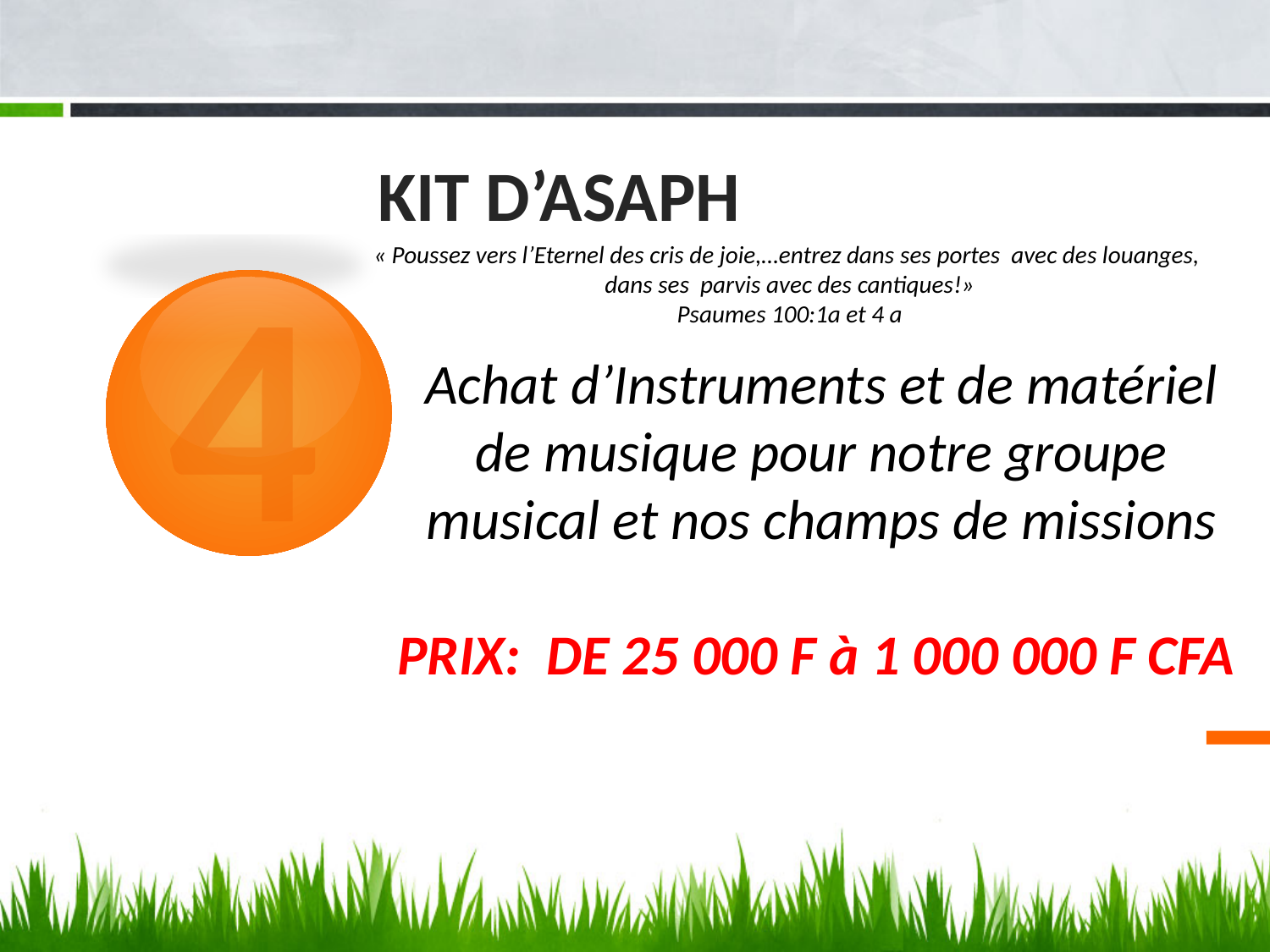

# KIT D’ASAPH
4

« Poussez vers l’Eternel des cris de joie,…entrez dans ses portes  avec des louanges,
dans ses  parvis avec des cantiques!»
Psaumes 100:1a et 4 a
Achat d’Instruments et de matériel de musique pour notre groupe musical et nos champs de missions

PRIX:  DE 25 000 F à 1 000 000 F CFA